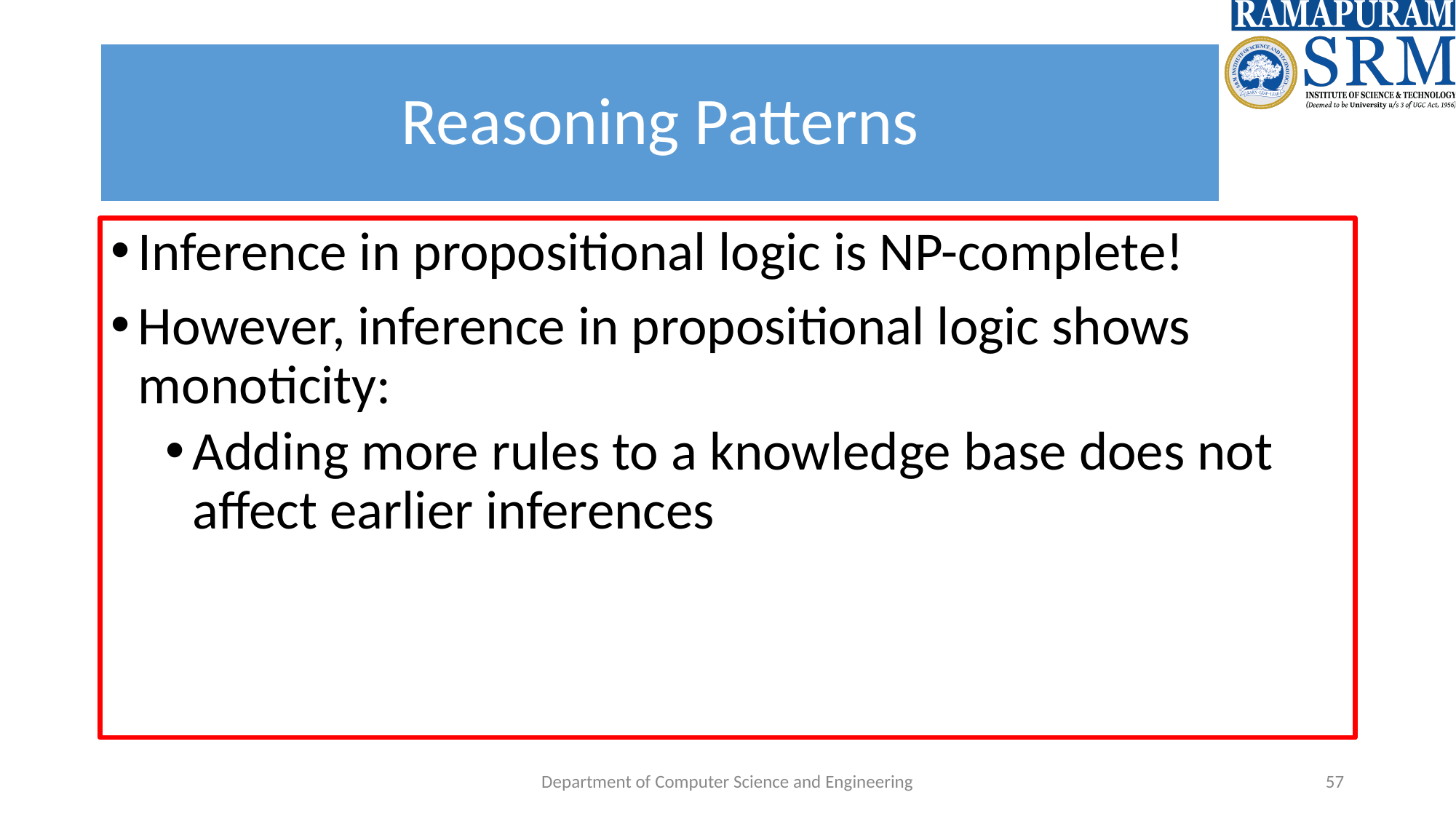

# Reasoning Patterns
Inference in propositional logic is NP-complete!
However, inference in propositional logic shows monoticity:
Adding more rules to a knowledge base does not affect earlier inferences
Department of Computer Science and Engineering
57